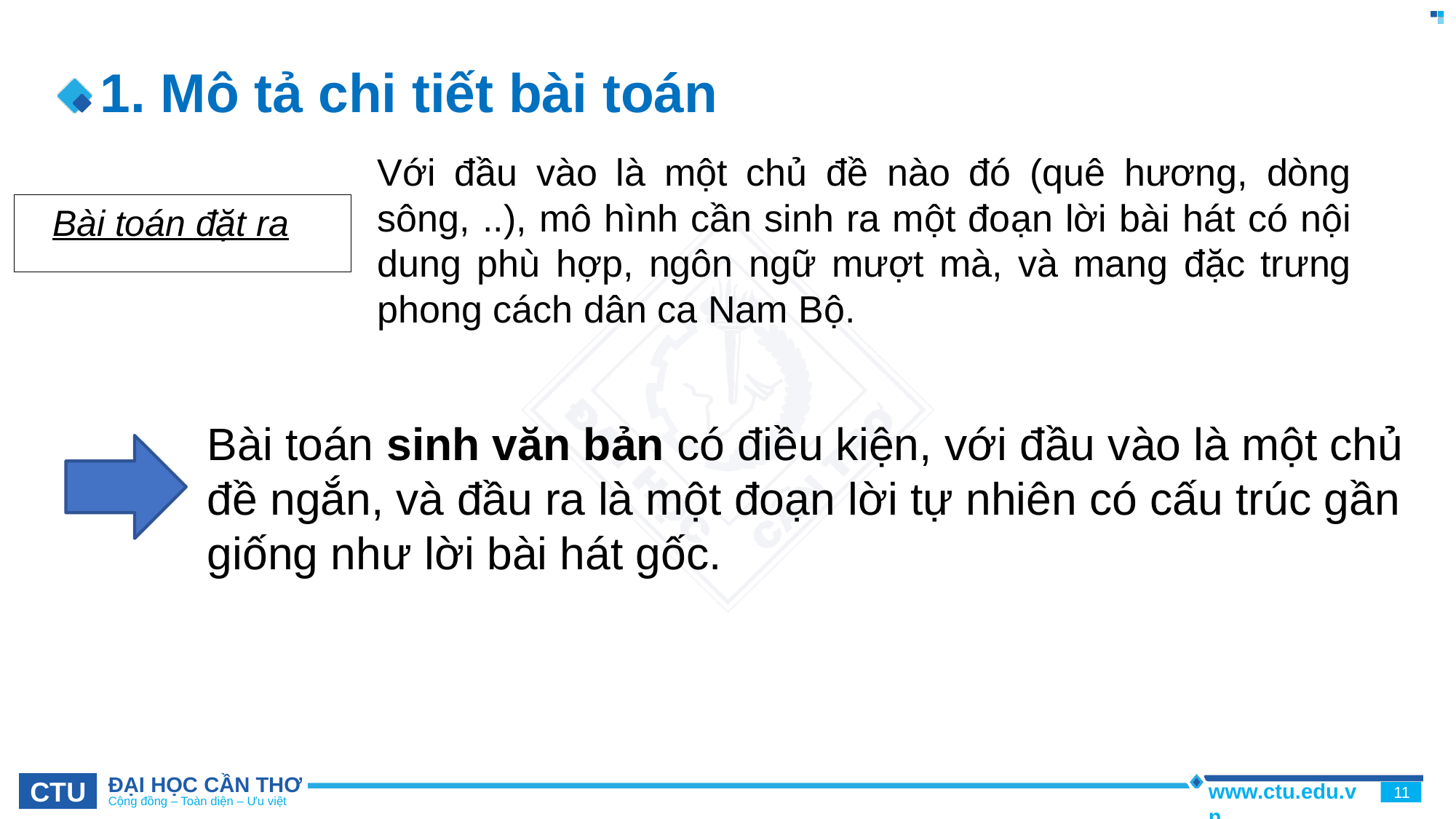

# 1. Mô tả chi tiết bài toán
Với đầu vào là một chủ đề nào đó (quê hương, dòng sông, ..), mô hình cần sinh ra một đoạn lời bài hát có nội dung phù hợp, ngôn ngữ mượt mà, và mang đặc trưng phong cách dân ca Nam Bộ.
Bài toán đặt ra
Bài toán sinh văn bản có điều kiện, với đầu vào là một chủ đề ngắn, và đầu ra là một đoạn lời tự nhiên có cấu trúc gần giống như lời bài hát gốc.